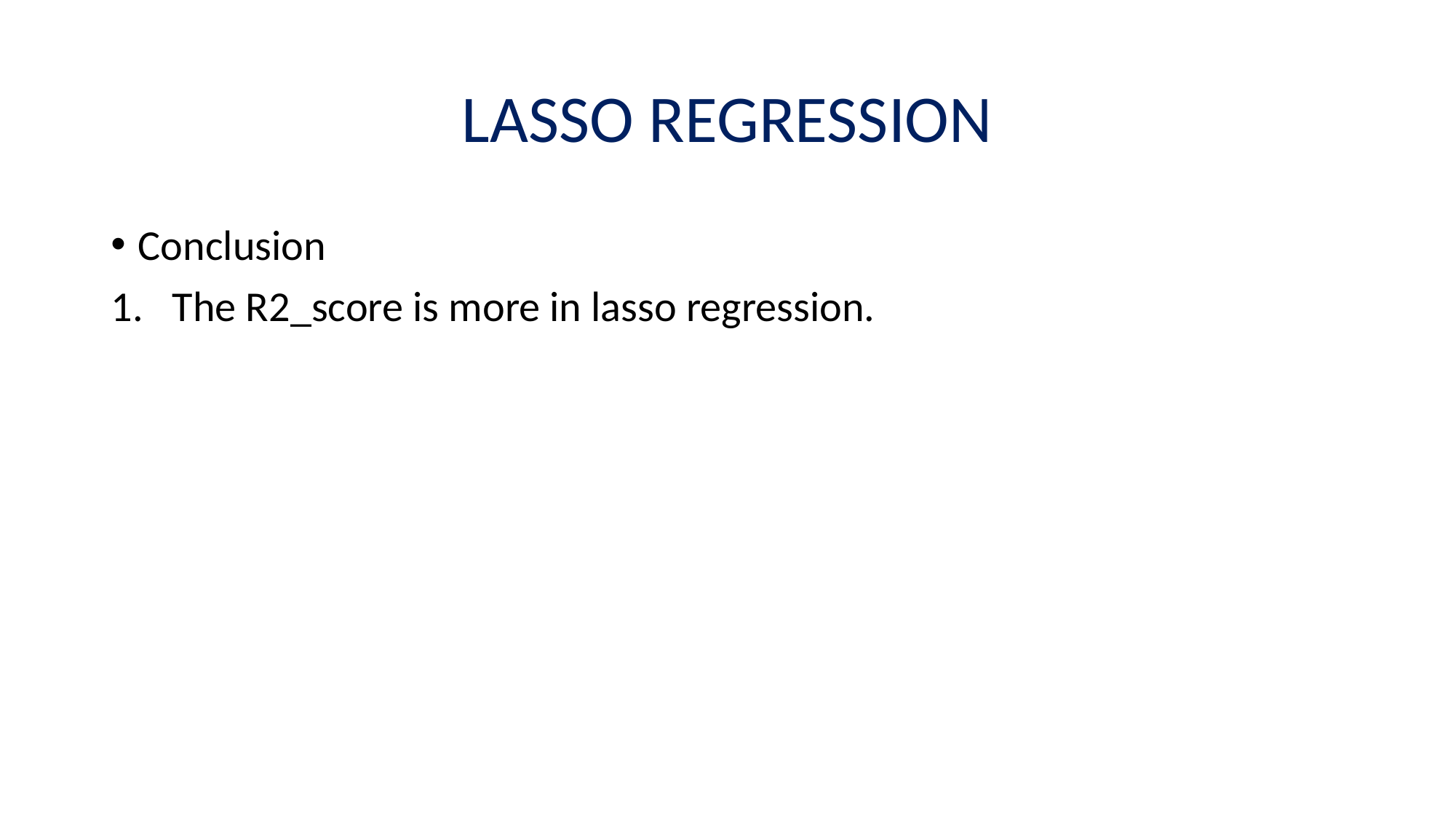

# LASSO REGRESSION
Conclusion
The R2_score is more in lasso regression.